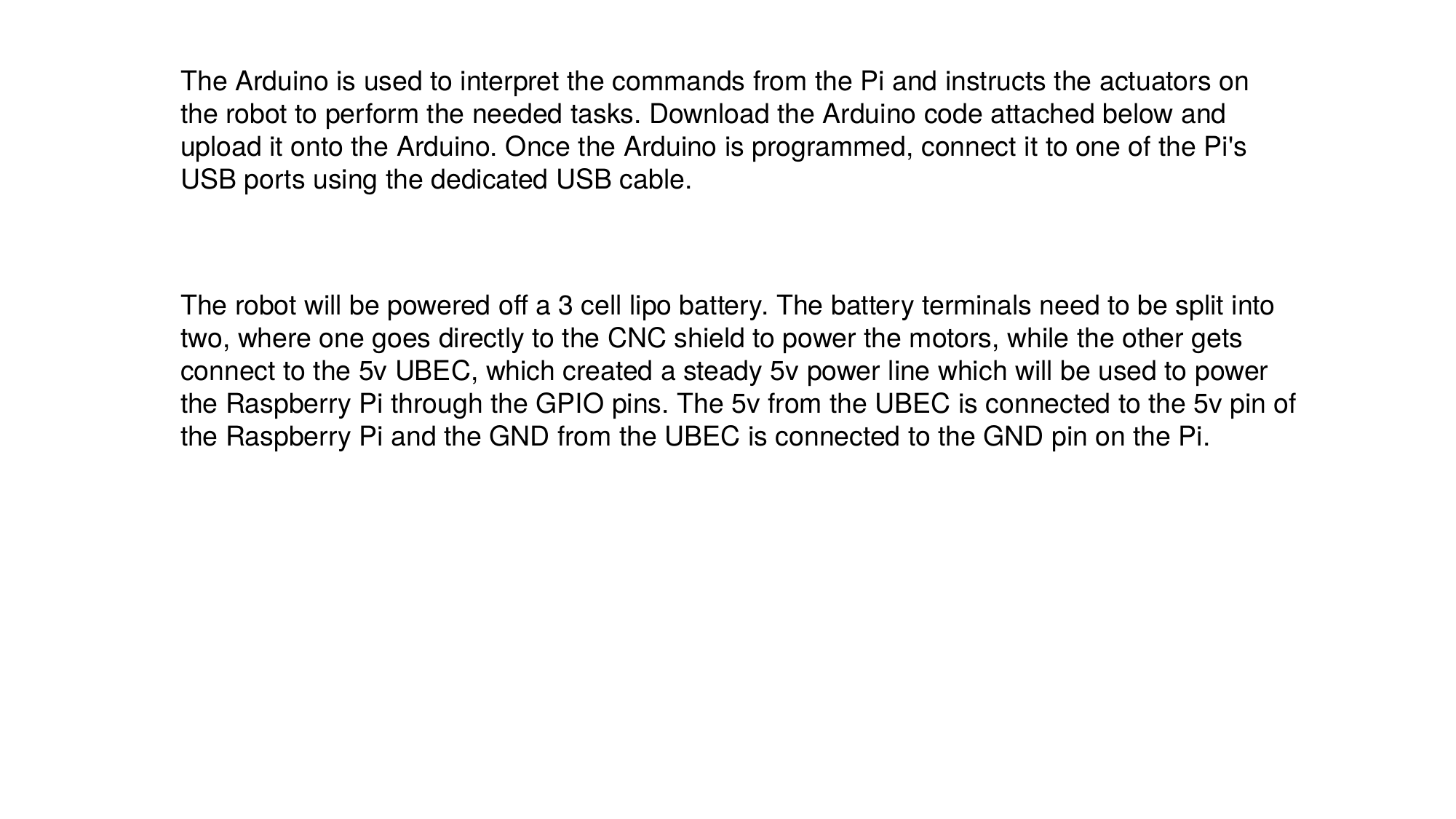

The Arduino is used to interpret the commands from the Pi and instructs the actuators on the robot to perform the needed tasks. Download the Arduino code attached below and upload it onto the Arduino. Once the Arduino is programmed, connect it to one of the Pi's USB ports using the dedicated USB cable.
The robot will be powered off a 3 cell lipo battery. The battery terminals need to be split into two, where one goes directly to the CNC shield to power the motors, while the other gets connect to the 5v UBEC, which created a steady 5v power line which will be used to power the Raspberry Pi through the GPIO pins. The 5v from the UBEC is connected to the 5v pin of the Raspberry Pi and the GND from the UBEC is connected to the GND pin on the Pi.